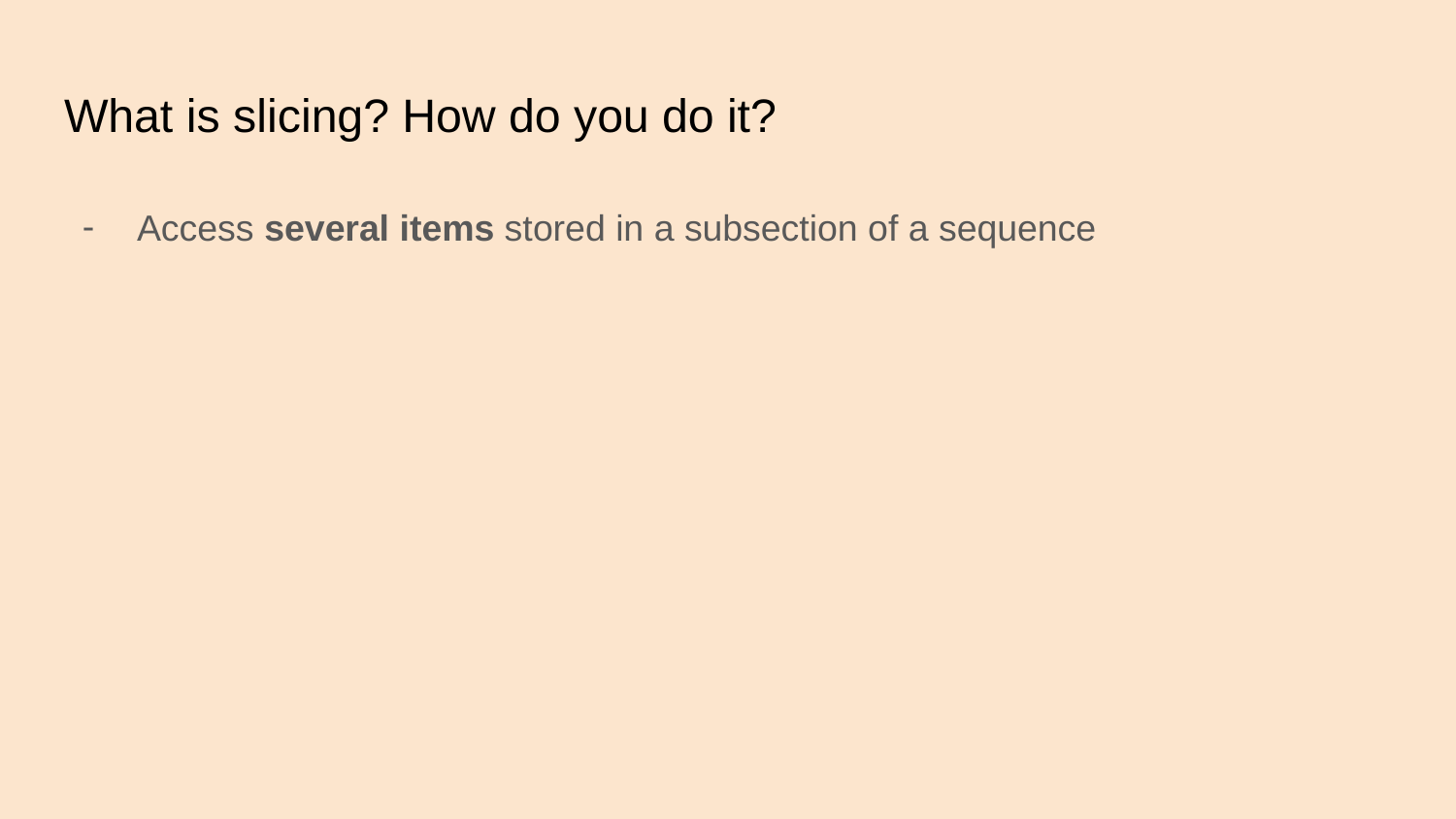

# What is slicing? How do you do it?
Access several items stored in a subsection of a sequence